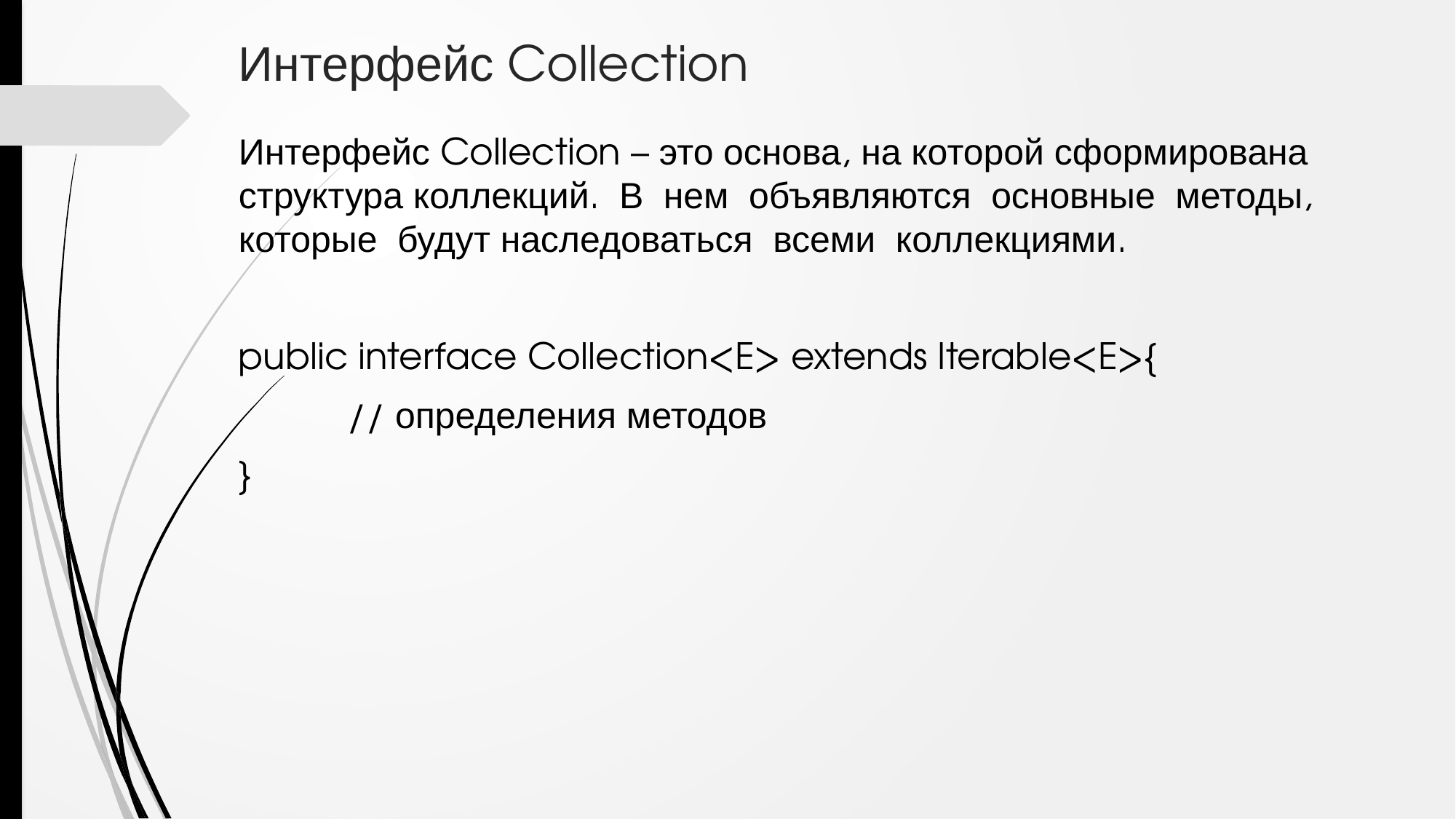

# Интерфейс Collection
Интерфейс Collection – это основа, на которой сформирована структура коллекций.  В  нем  объявляются  основные  методы,  которые  будут наследоваться  всеми  коллекциями.

public interface Collection<E> extends Iterable<E>{
	// определения методов
}